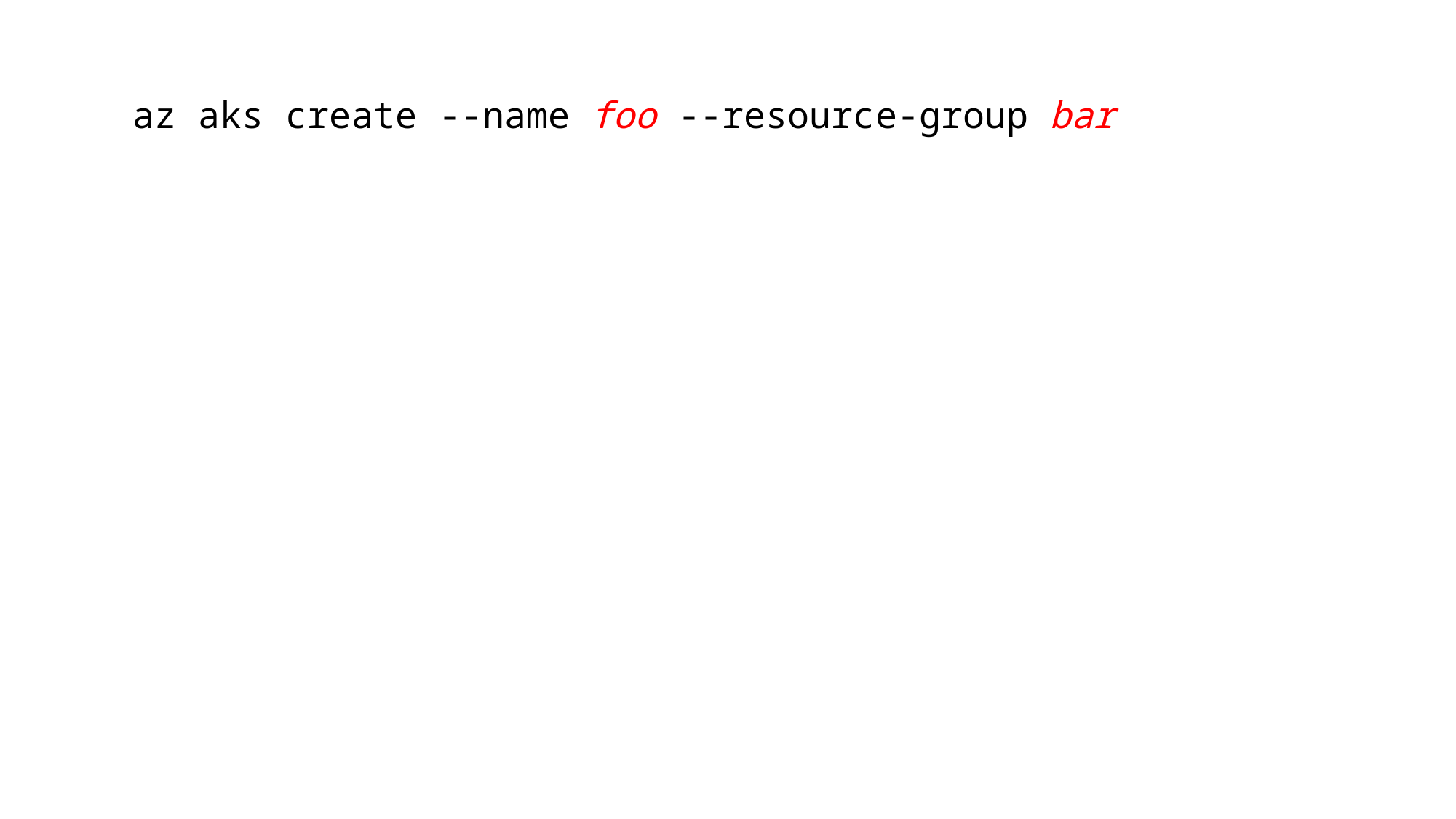

az aks create --name foo --resource-group bar